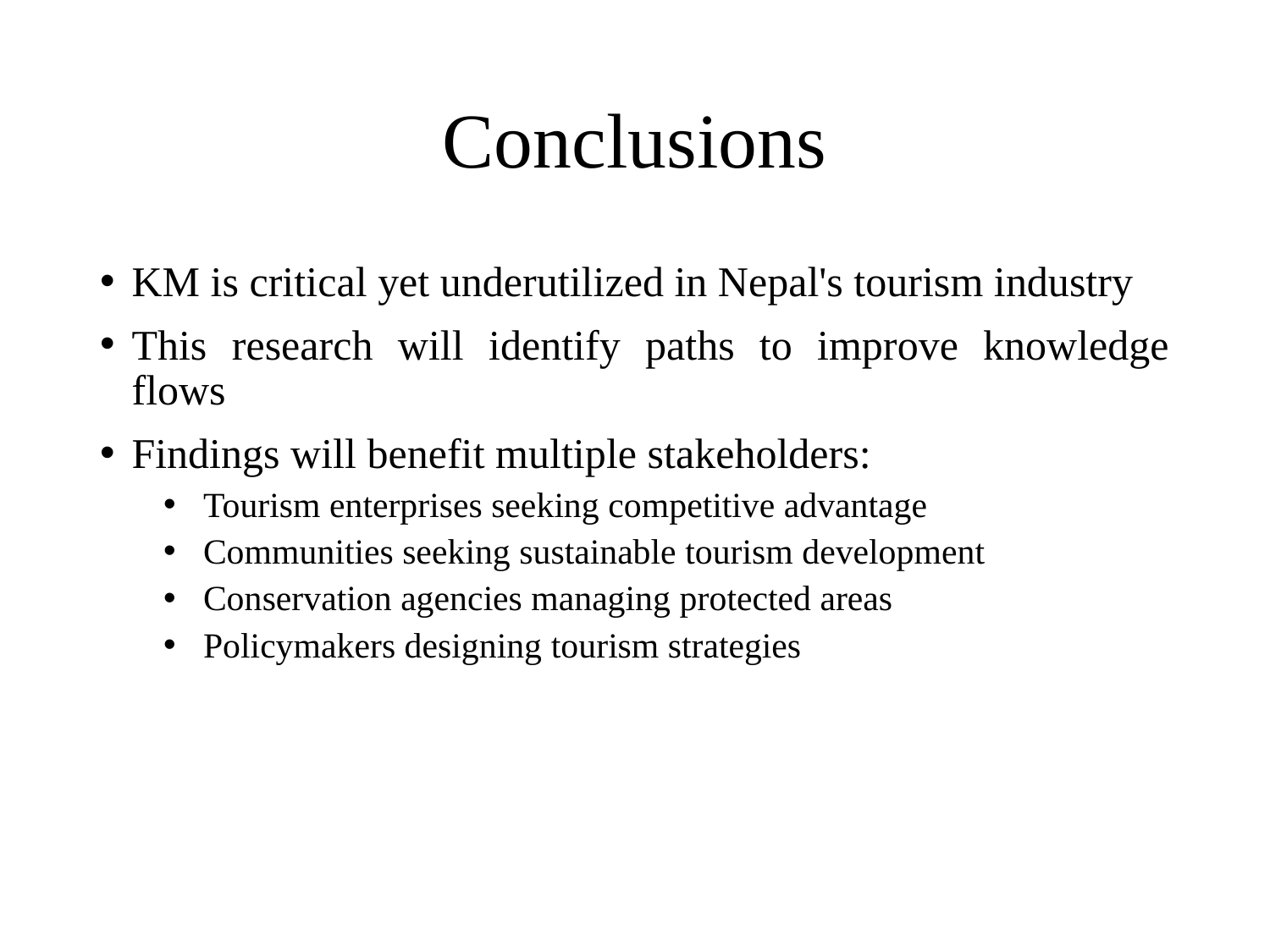

# Conclusions
KM is critical yet underutilized in Nepal's tourism industry
This research will identify paths to improve knowledge flows
Findings will benefit multiple stakeholders:
Tourism enterprises seeking competitive advantage
Communities seeking sustainable tourism development
Conservation agencies managing protected areas
Policymakers designing tourism strategies